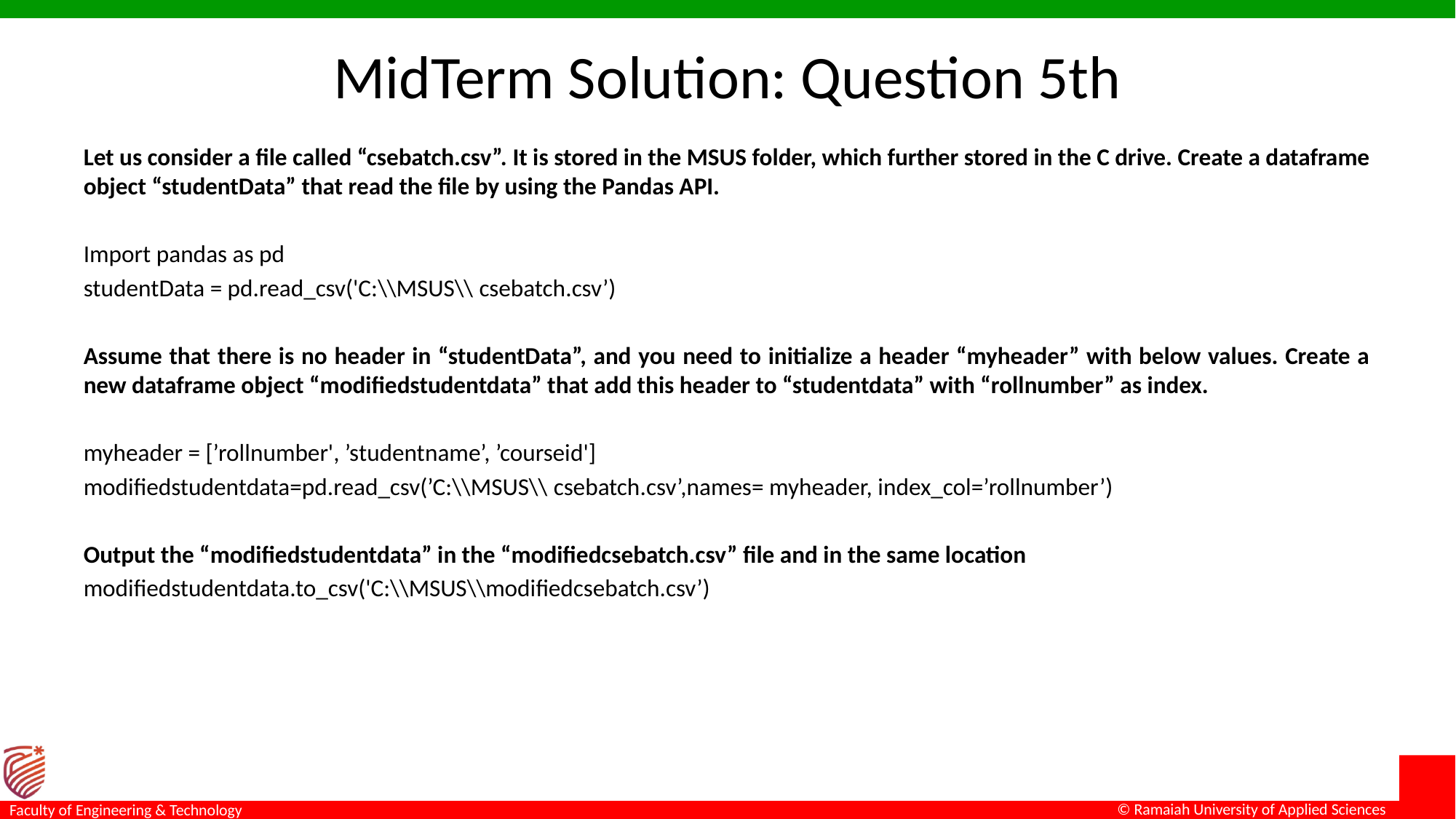

# MidTerm Solution: Question 5th

Let us consider a file called “csebatch.csv”. It is stored in the MSUS folder, which further stored in the C drive. Create a dataframe object “studentData” that read the file by using the Pandas API.

Import pandas as pd
studentData = pd.read_csv('C:\\MSUS\\ csebatch.csv’)

Assume that there is no header in “studentData”, and you need to initialize a header “myheader” with below values. Create a new dataframe object “modifiedstudentdata” that add this header to “studentdata” with “rollnumber” as index.

myheader = [’rollnumber', ’studentname’, ’courseid']
modifiedstudentdata=pd.read_csv(’C:\\MSUS\\ csebatch.csv’,names= myheader, index_col=’rollnumber’)

Output the “modifiedstudentdata” in the “modifiedcsebatch.csv” file and in the same location
modifiedstudentdata.to_csv('C:\\MSUS\\modifiedcsebatch.csv’)